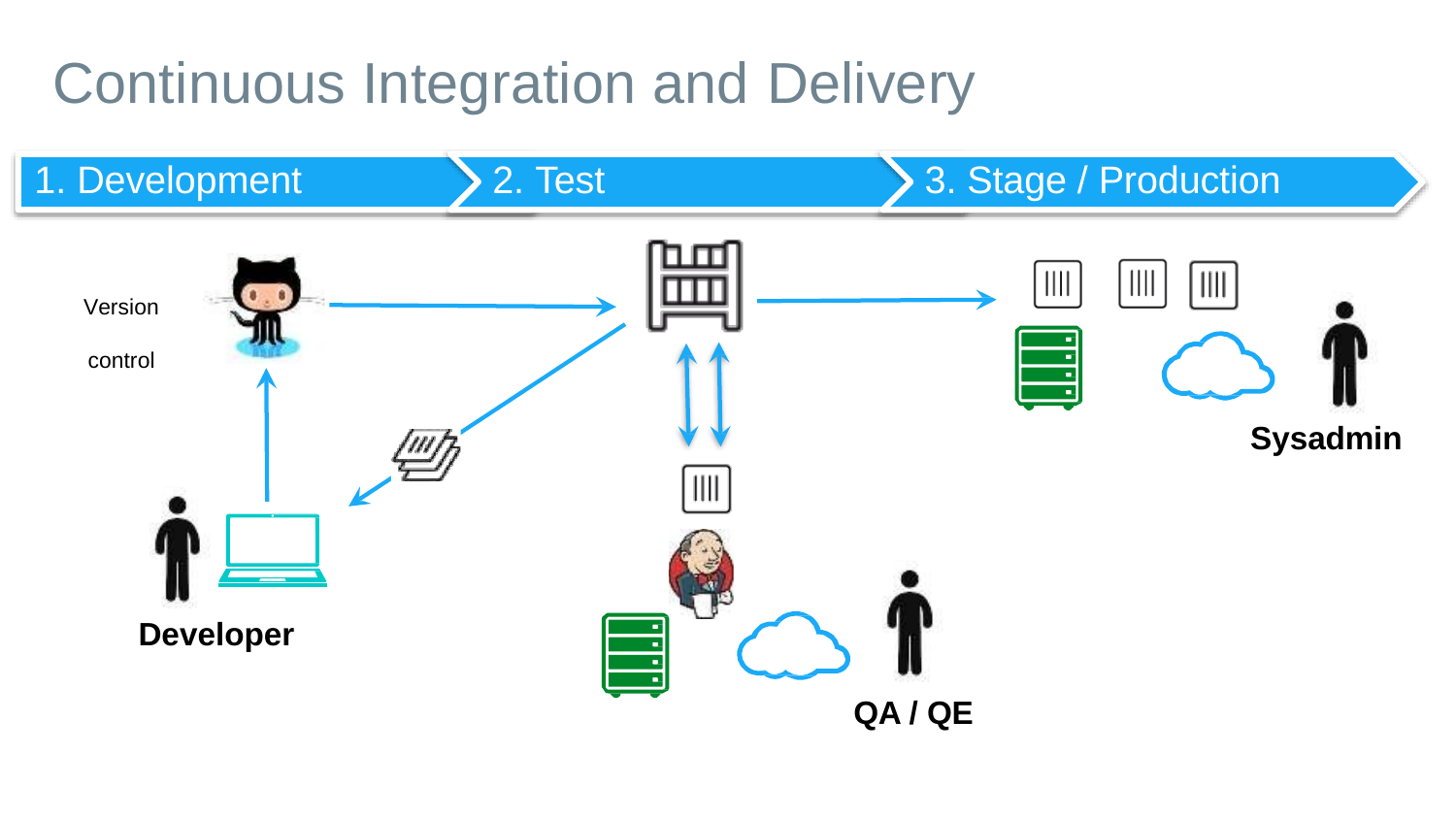

# Continuous Integration and Delivery

1. Development	2. Test	3. Stage / Production

Version  control

Sysadmin

Developer

QA / QE